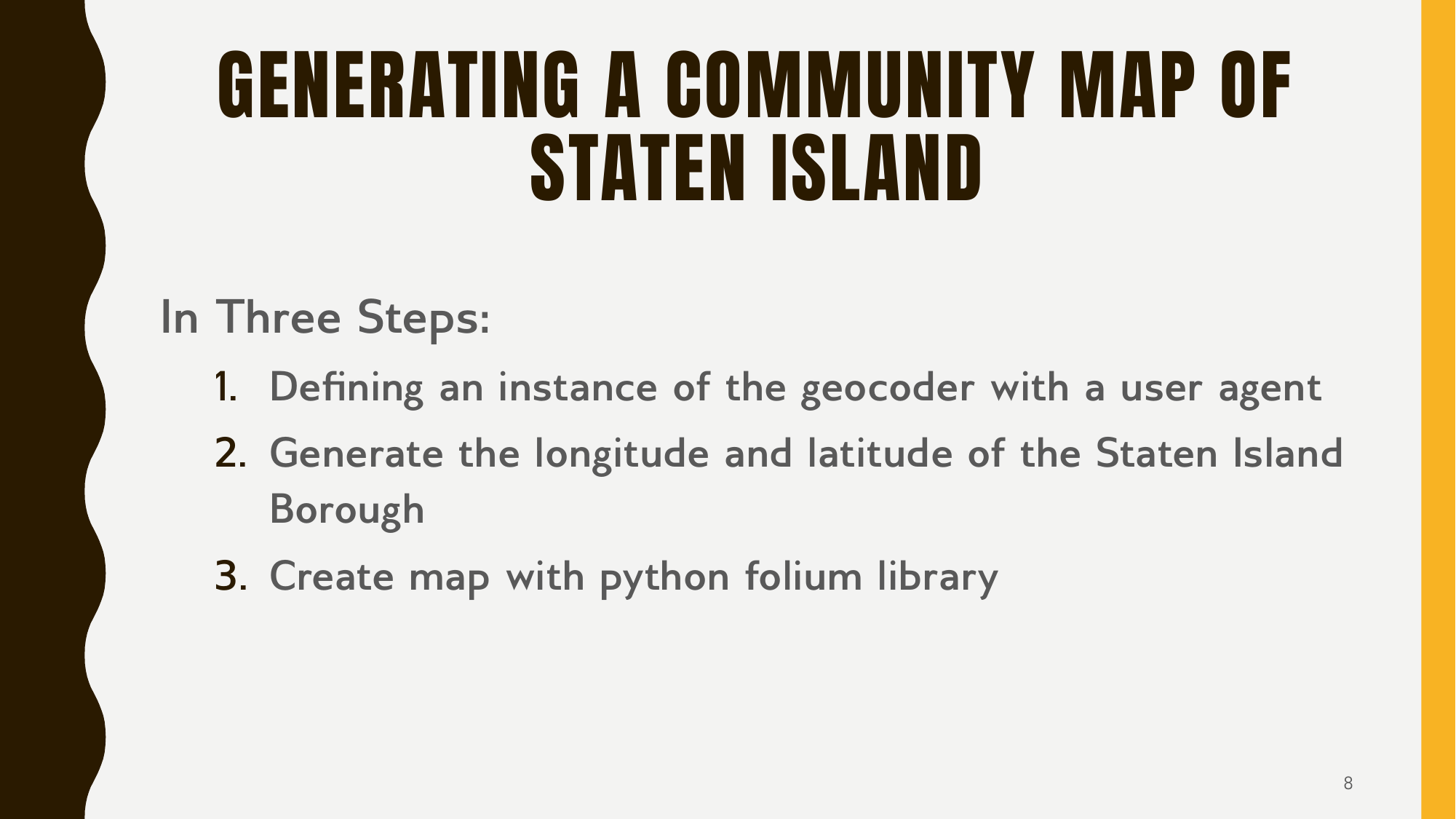

# Generating a Community Map of Staten Island
In Three Steps:
Defining an instance of the geocoder with a user agent
Generate the longitude and latitude of the Staten Island Borough
Create map with python folium library

8